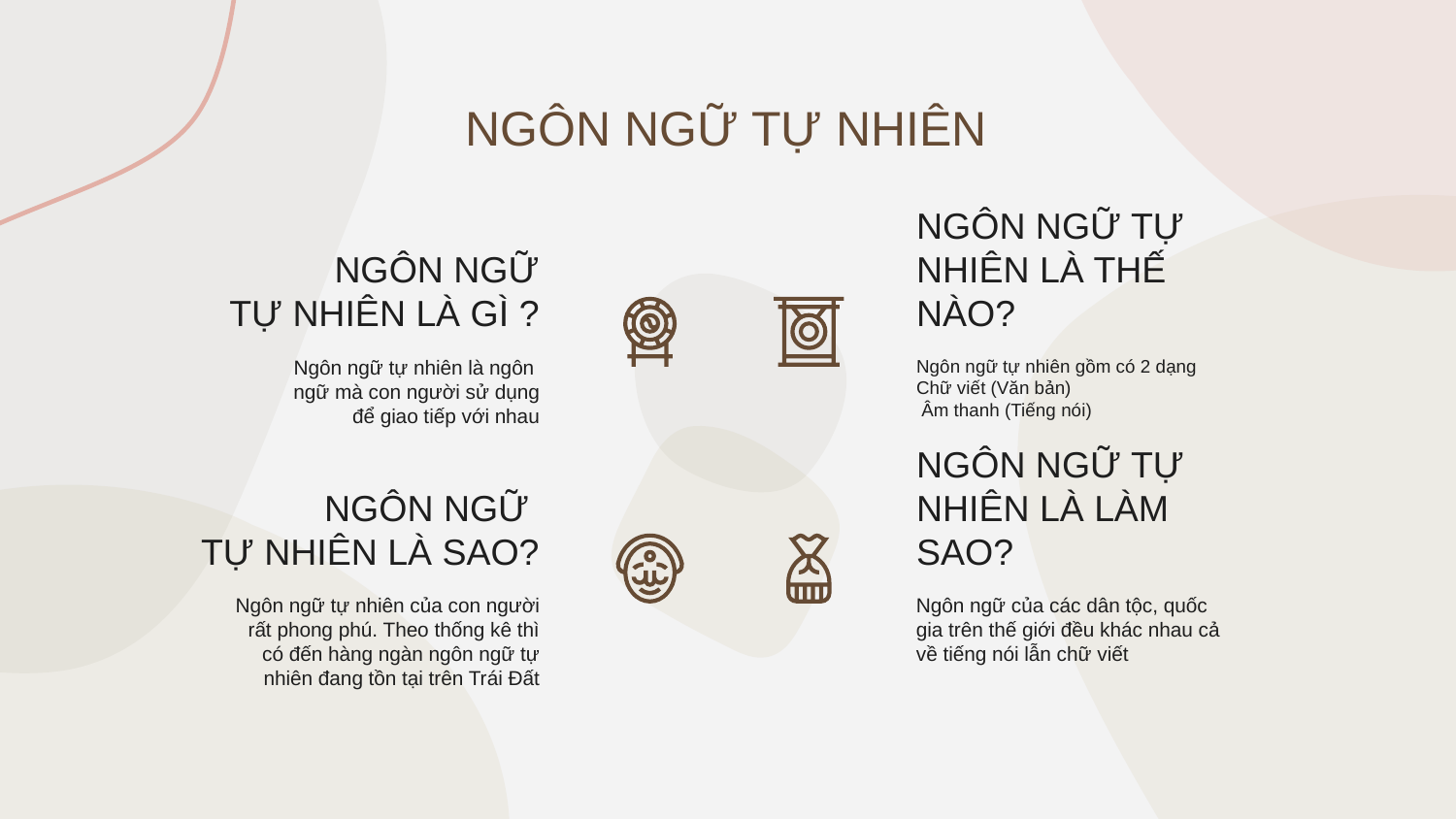

NGÔN NGỮ TỰ NHIÊN
NGÔN NGỮ
 TỰ NHIÊN LÀ GÌ ?
# NGÔN NGỮ TỰ NHIÊN LÀ THẾ NÀO?

Ngôn ngữ tự nhiên gồm có 2 dạng
Chữ viết (Văn bản)
 Âm thanh (Tiếng nói)
Ngôn ngữ tự nhiên là ngôn
ngữ mà con người sử dụng
 để giao tiếp với nhau

NGÔN NGỮ TỰ NHIÊN LÀ LÀM SAO?
 NGÔN NGỮ
TỰ NHIÊN LÀ SAO?

Ngôn ngữ tự nhiên của con người rất phong phú. Theo thống kê thì có đến hàng ngàn ngôn ngữ tự nhiên đang tồn tại trên Trái Đất
Ngôn ngữ của các dân tộc, quốc gia trên thế giới đều khác nhau cả về tiếng nói lẫn chữ viết